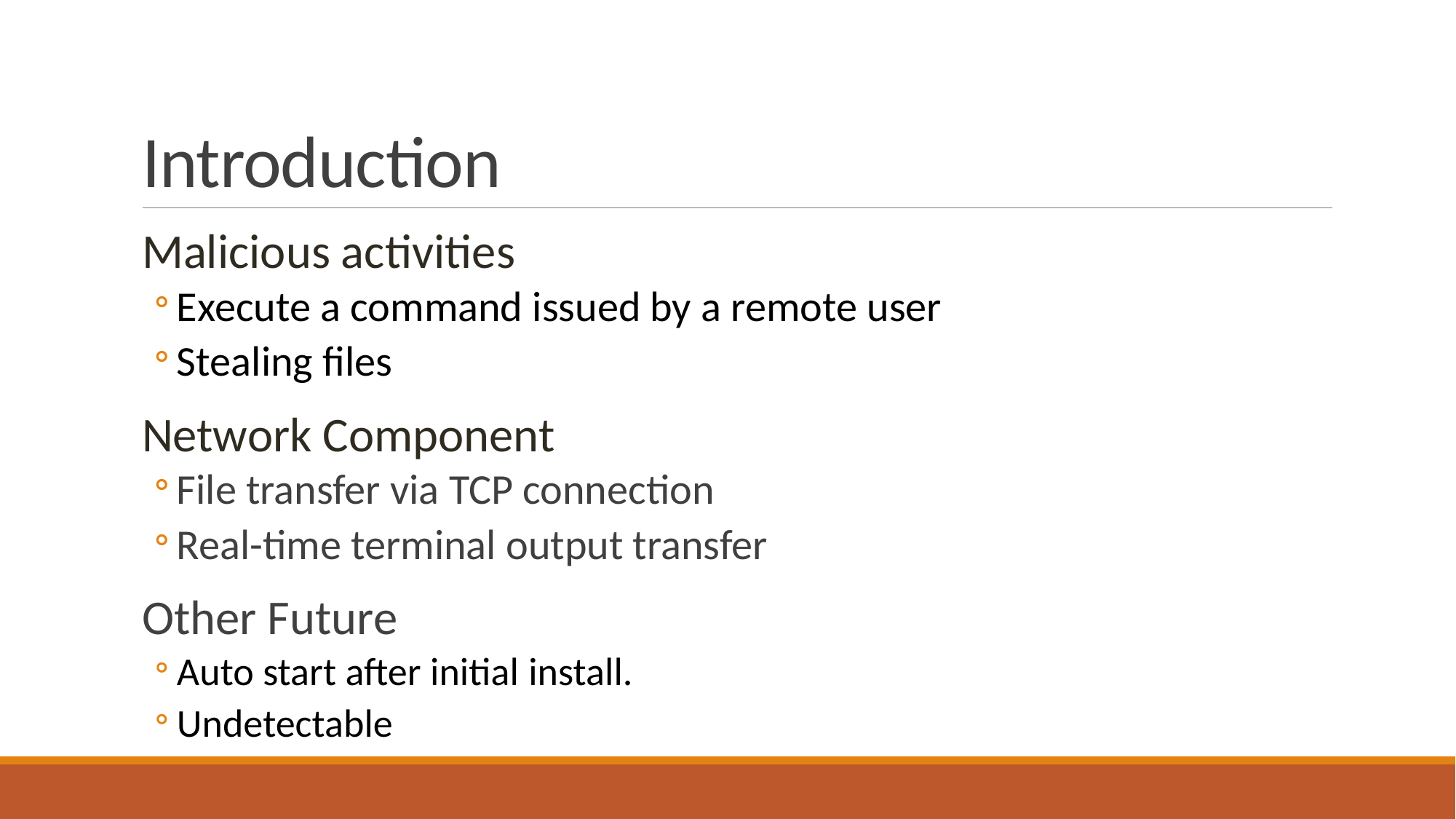

# Introduction
Malicious activities
Execute a command issued by a remote user
Stealing files
Network Component
File transfer via TCP connection
Real-time terminal output transfer
Other Future
Auto start after initial install.
Undetectable